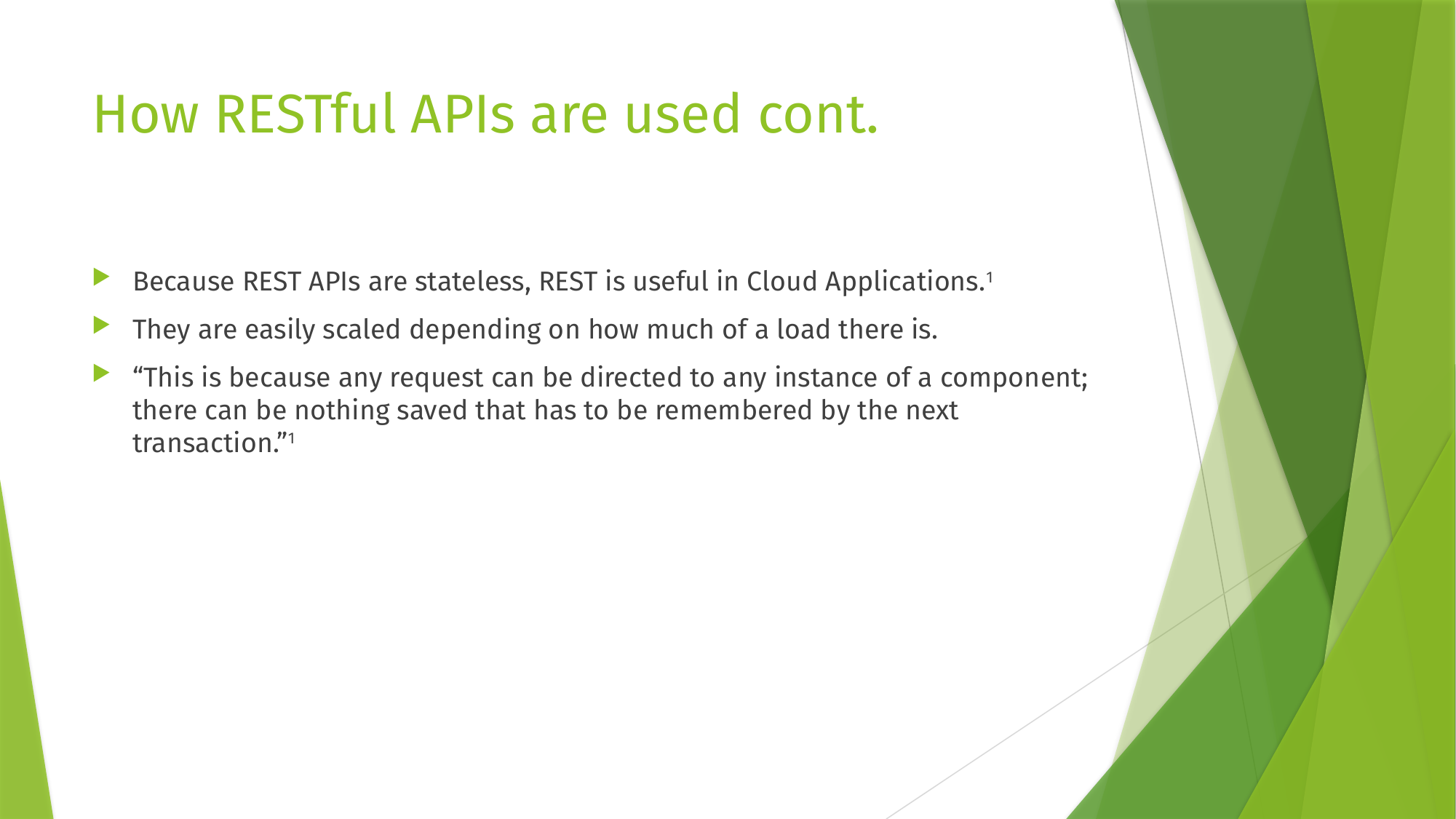

# How RESTful APIs are used cont.
Because REST APIs are stateless, REST is useful in Cloud Applications.1
They are easily scaled depending on how much of a load there is.
“This is because any request can be directed to any instance of a component; there can be nothing saved that has to be remembered by the next transaction.”1